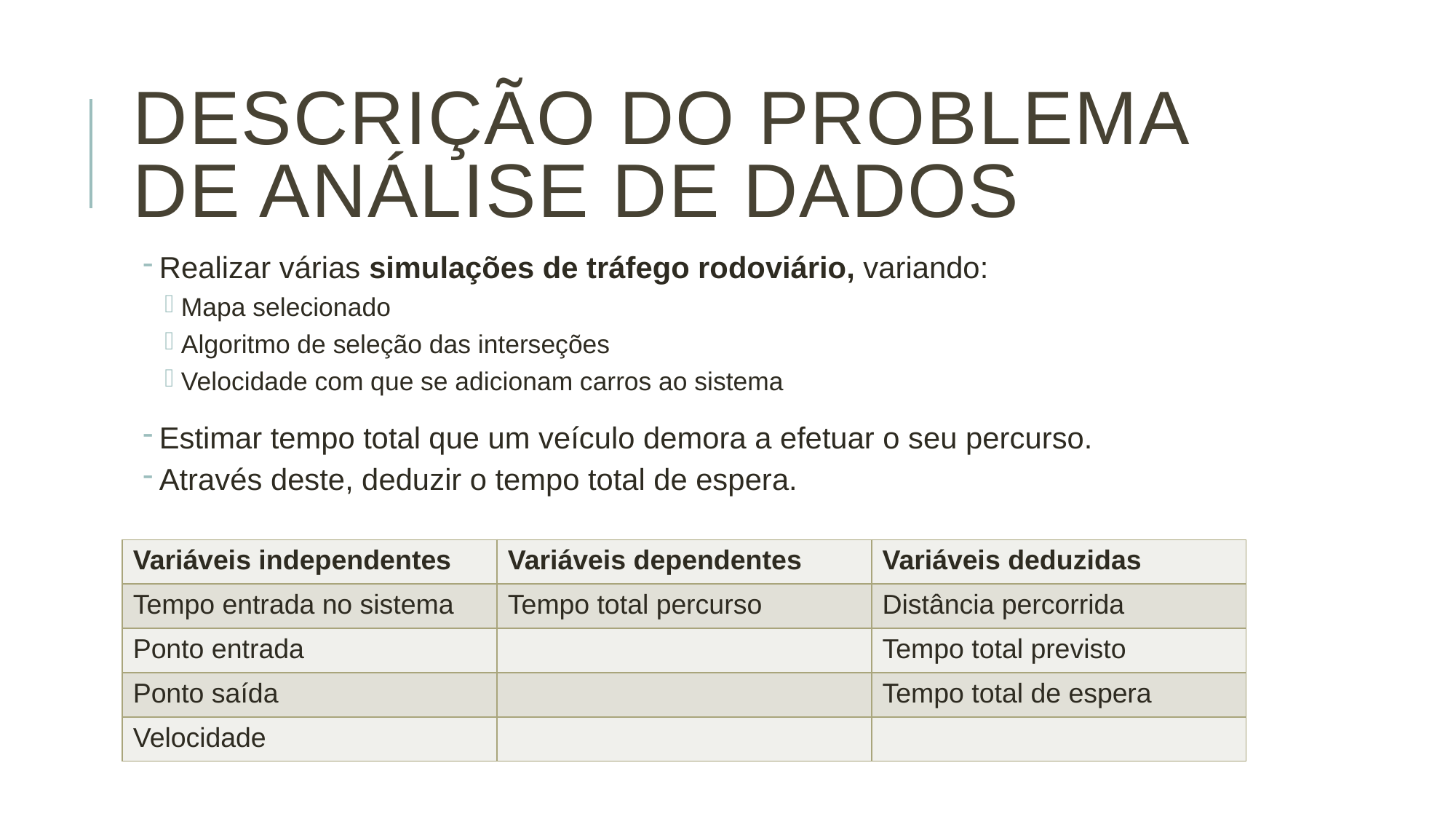

# Descrição do problema de análise de dados
Realizar várias simulações de tráfego rodoviário, variando:
Mapa selecionado
Algoritmo de seleção das interseções
Velocidade com que se adicionam carros ao sistema

Estimar tempo total que um veículo demora a efetuar o seu percurso.
Através deste, deduzir o tempo total de espera.

| Variáveis independentes | Variáveis dependentes | Variáveis deduzidas |
| --- | --- | --- |
| Tempo entrada no sistema | Tempo total percurso | Distância percorrida |
| Ponto entrada |  | Tempo total previsto |
| Ponto saída |  | Tempo total de espera |
| Velocidade |  |  |